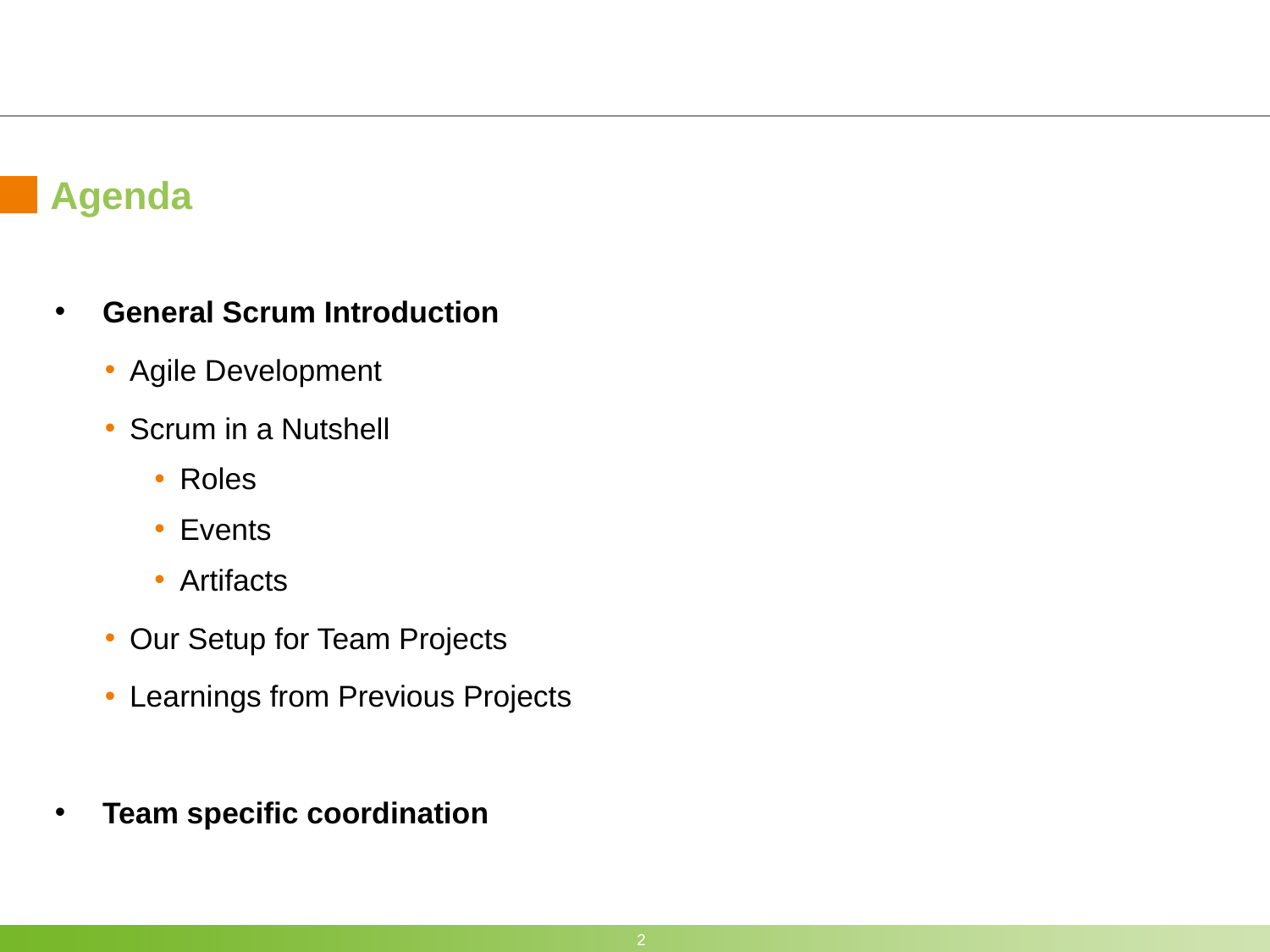

# Agenda
General Scrum Introduction
Agile Development
Scrum in a Nutshell
Roles
Events
Artifacts
Our Setup for Team Projects
Learnings from Previous Projects

Team specific coordination

2